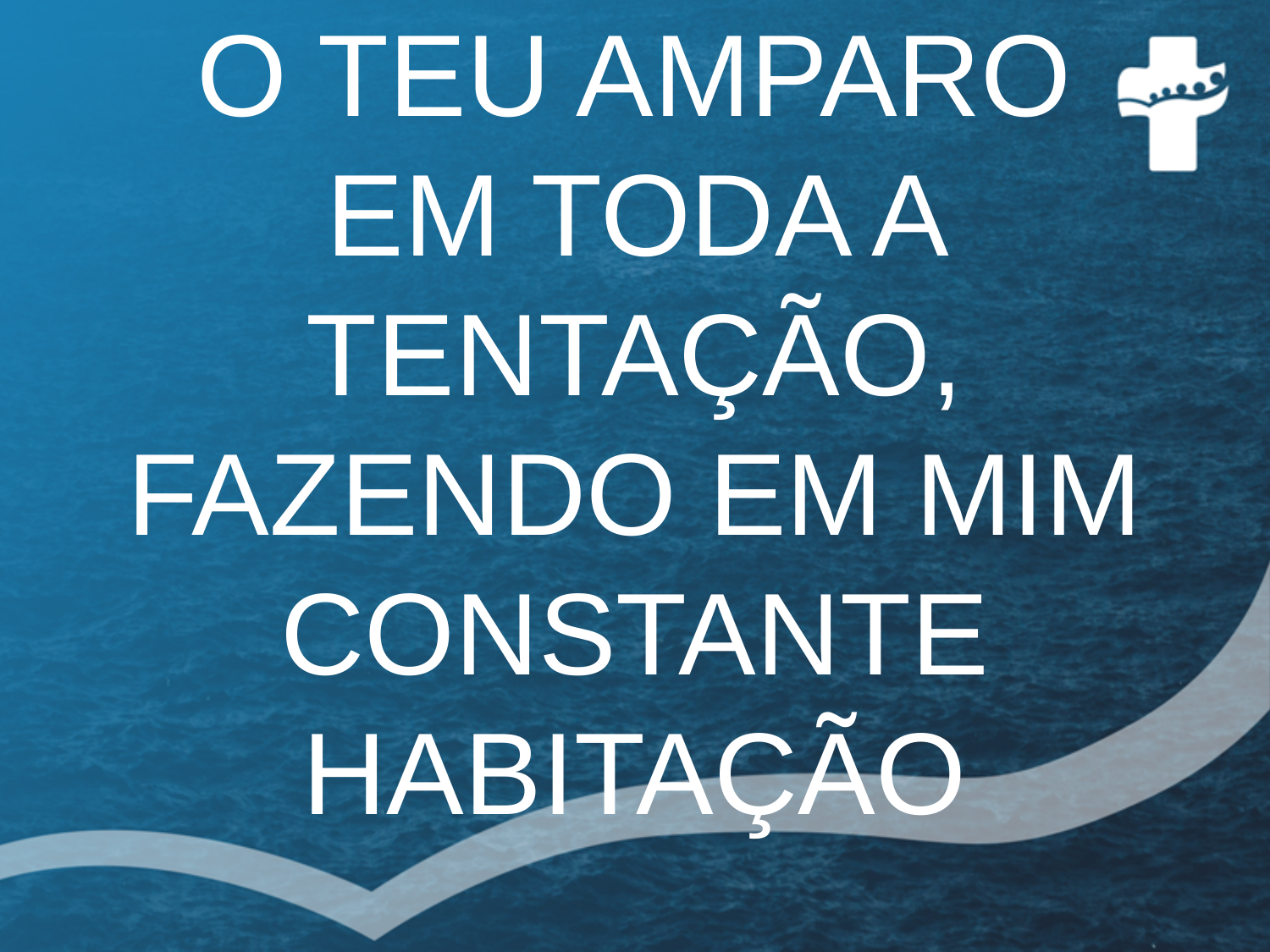

# O TEU AMPARO EM TODA A TENTAÇÃO, FAZENDO EM MIM CONSTANTE HABITAÇÃO